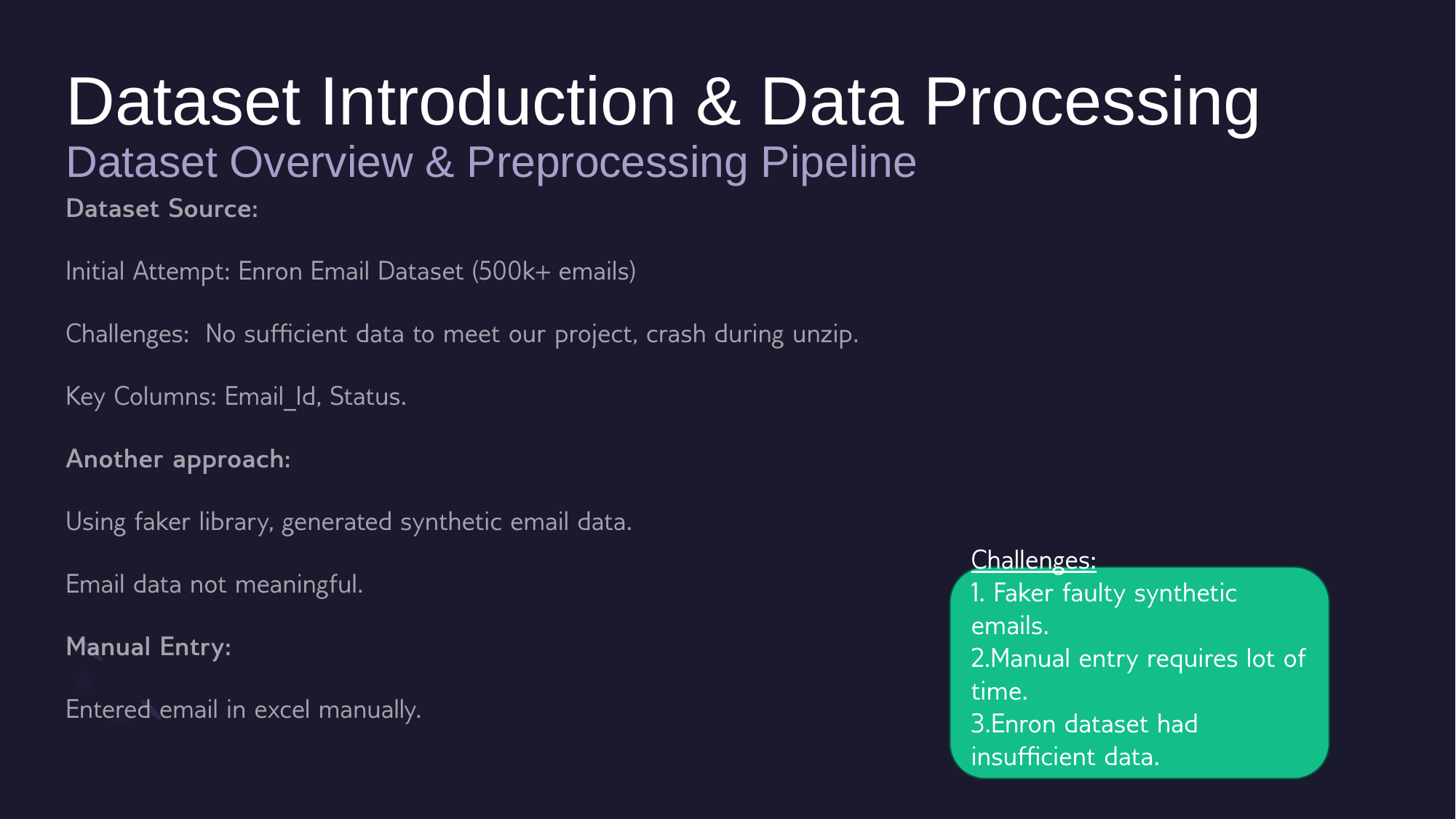

# Dataset Introduction & Data Processing Dataset Overview & Preprocessing Pipeline
Dataset Source:
Initial Attempt: Enron Email Dataset (500k+ emails)
Challenges:  No sufficient data to meet our project, crash during unzip.
Key Columns: Email_Id, Status.
Another approach:
Using faker library, generated synthetic email data.
Email data not meaningful.
Manual Entry:
Entered email in excel manually.

Challenges:
1. Faker faulty synthetic emails.
2.Manual entry requires lot of time.
3.Enron dataset had insufficient data.